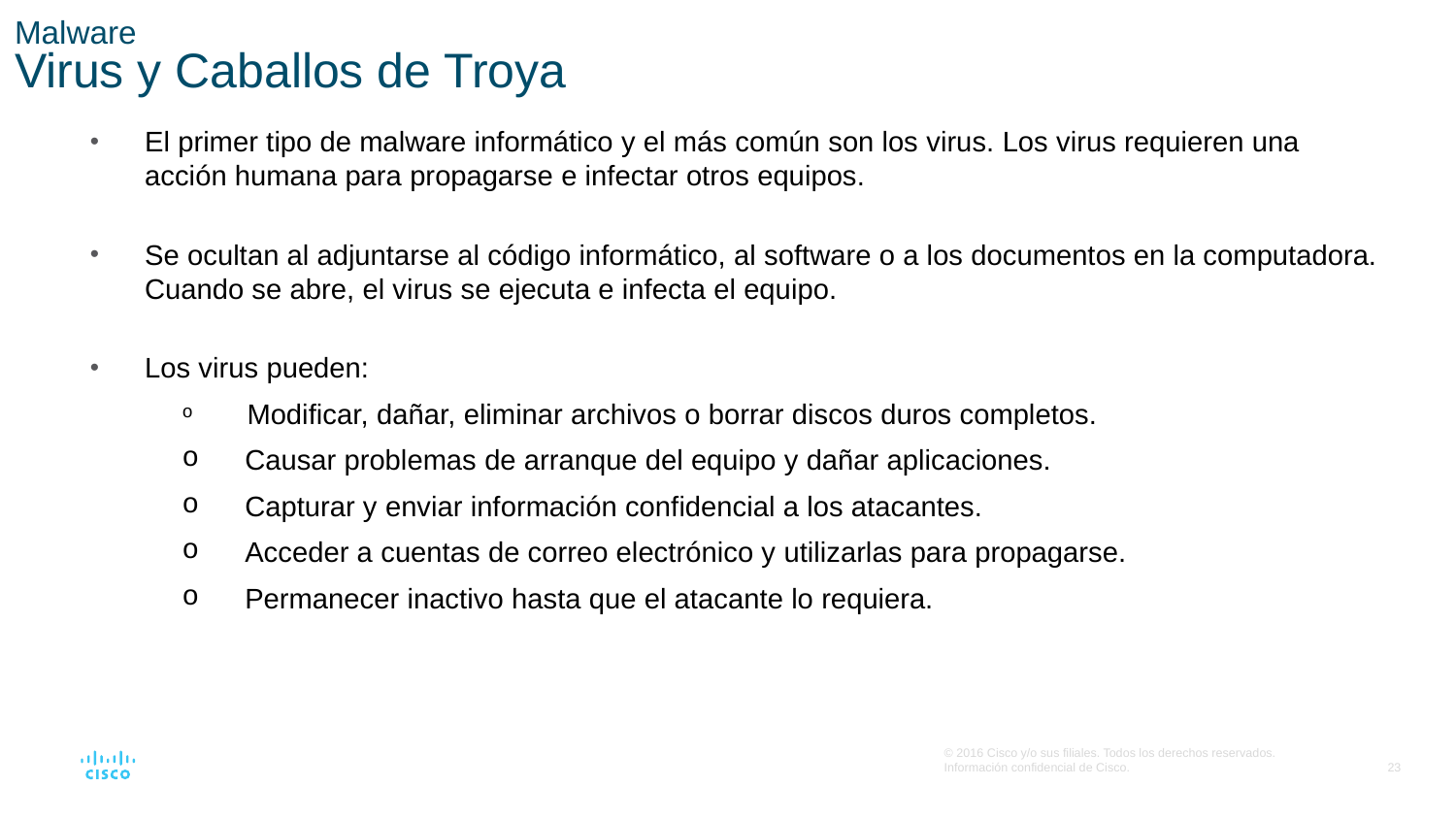

# Malware Virus y Caballos de Troya
El primer tipo de malware informático y el más común son los virus. Los virus requieren una acción humana para propagarse e infectar otros equipos.

Se ocultan al adjuntarse al código informático, al software o a los documentos en la computadora. Cuando se abre, el virus se ejecuta e infecta el equipo.

Los virus pueden:
  Modificar, dañar, eliminar archivos o borrar discos duros completos.
 Causar problemas de arranque del equipo y dañar aplicaciones.
 Capturar y enviar información confidencial a los atacantes.
 Acceder a cuentas de correo electrónico y utilizarlas para propagarse.
 Permanecer inactivo hasta que el atacante lo requiera.